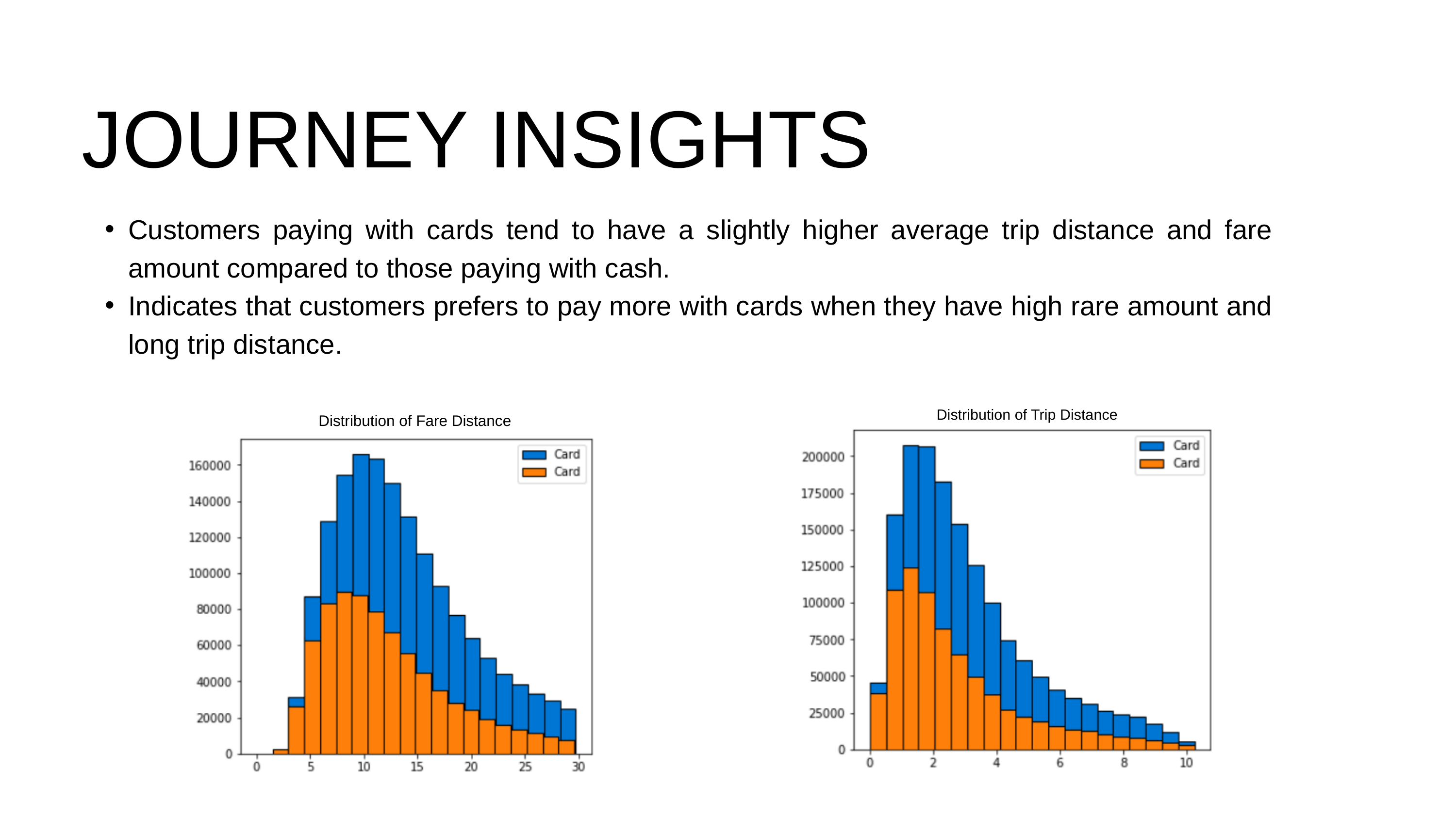

JOURNEY INSIGHTS
Customers paying with cards tend to have a slightly higher average trip distance and fare amount compared to those paying with cash.
Indicates that customers prefers to pay more with cards when they have high rare amount and long trip distance.
Distribution of Trip Distance

Distribution of Fare Distance